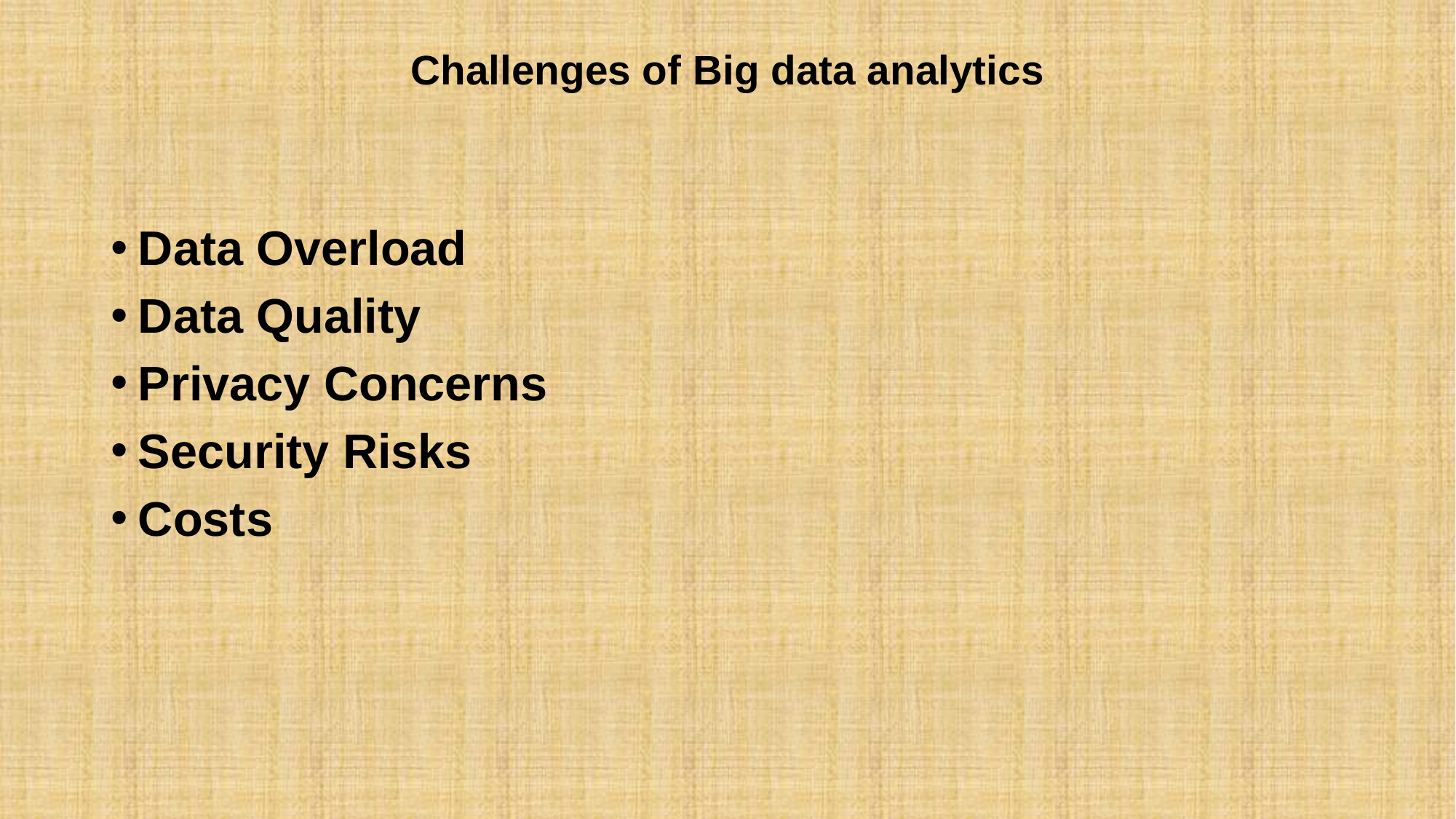

# Challenges of Big data analytics
Data Overload
Data Quality
Privacy Concerns
Security Risks
Costs